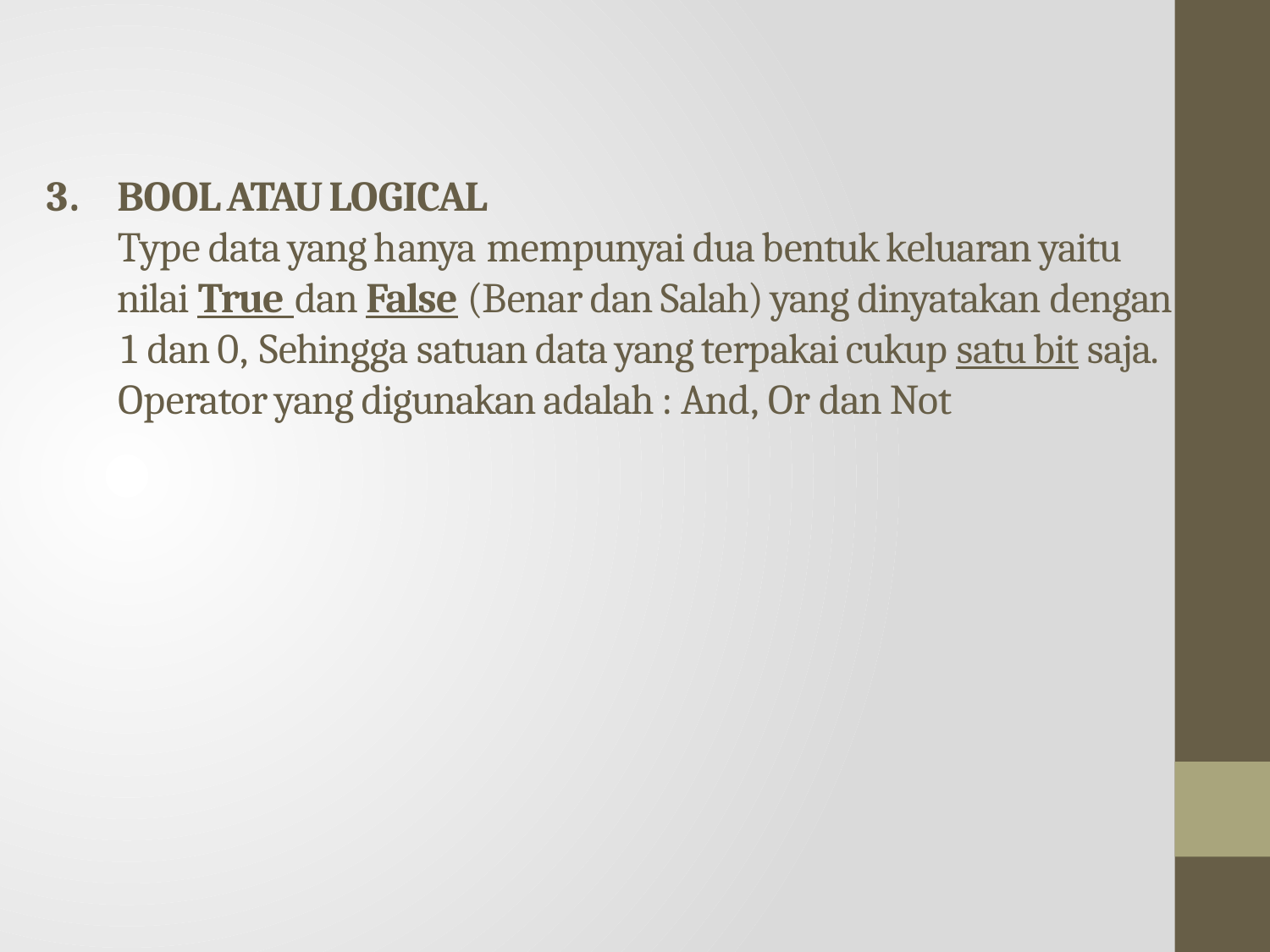

# BOOL ATAU LOGICAL Type data yang hanya mempunyai dua bentuk keluaran yaitu nilai True dan False (Benar dan Salah) yang dinyatakan dengan  1 dan 0, Sehingga satuan data yang terpakai cukup satu bit saja. Operator yang digunakan adalah : And, Or dan Not